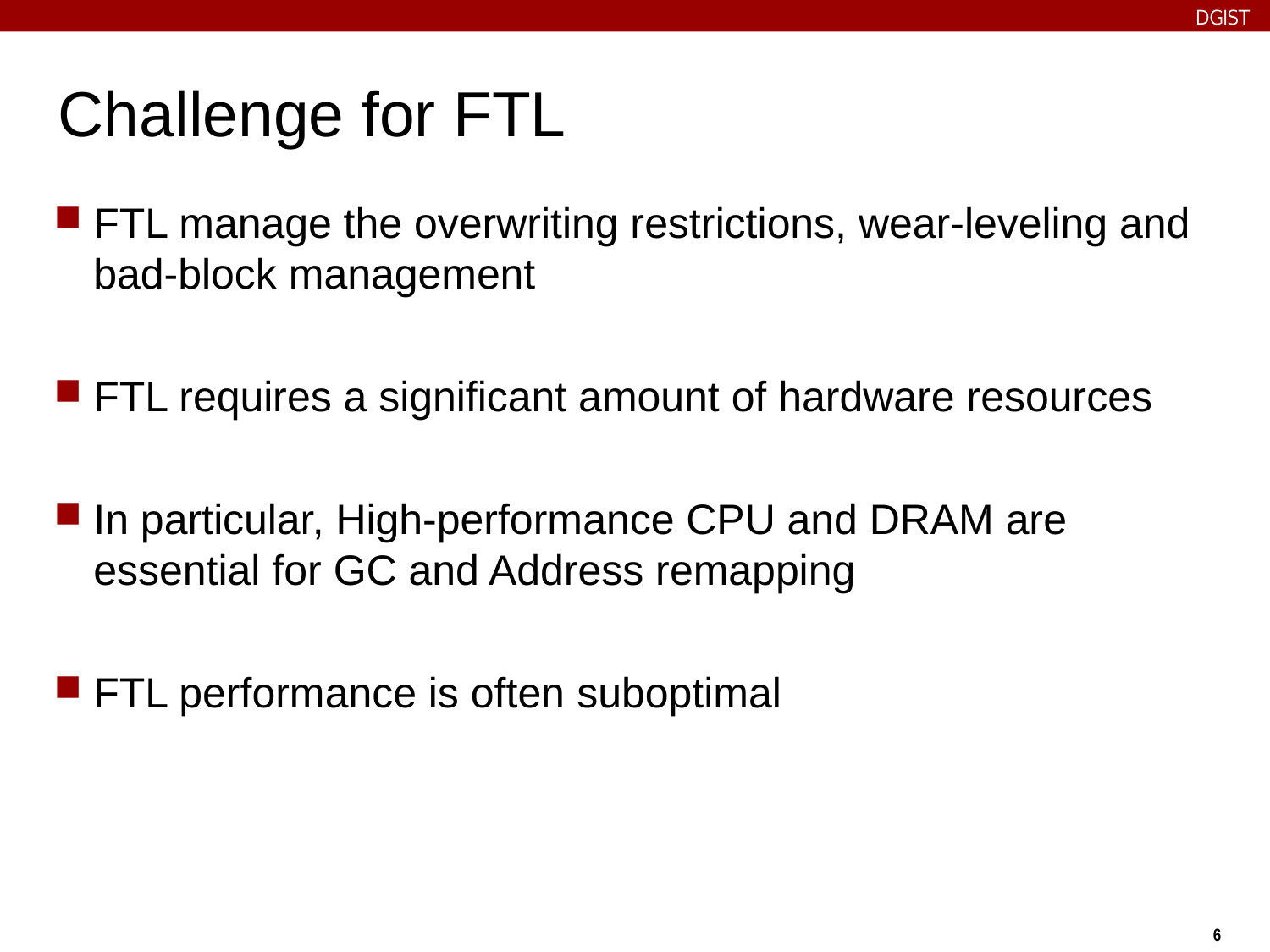

DGIST
# Challenge for FTL
FTL manage the overwriting restrictions, wear-leveling and bad-block management

FTL requires a significant amount of hardware resources

In particular, High-performance CPU and DRAM are essential for GC and Address remapping

FTL performance is often suboptimal